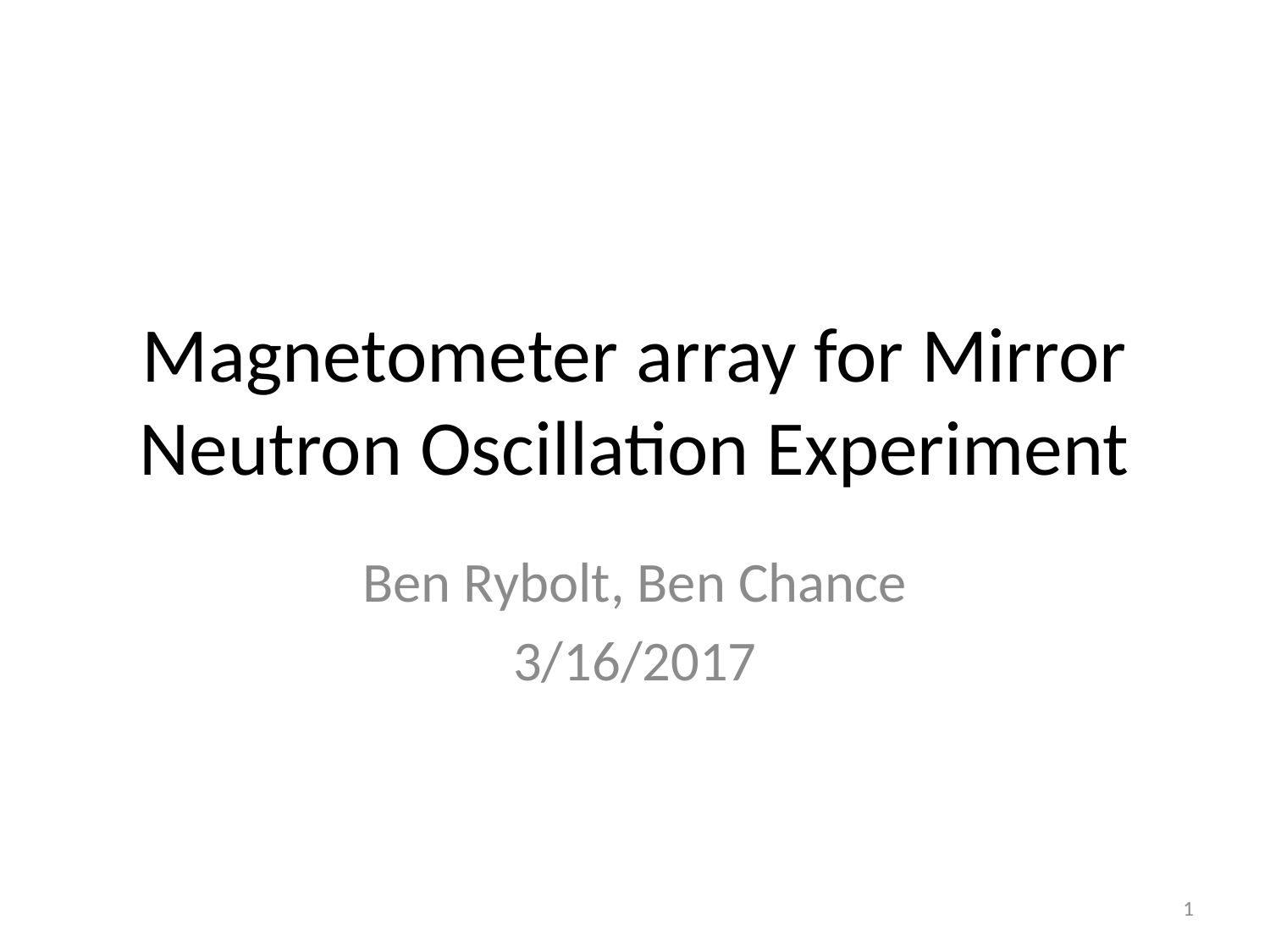

# Magnetometer array for Mirror Neutron Oscillation Experiment
Ben Rybolt, Ben Chance
3/16/2017
1